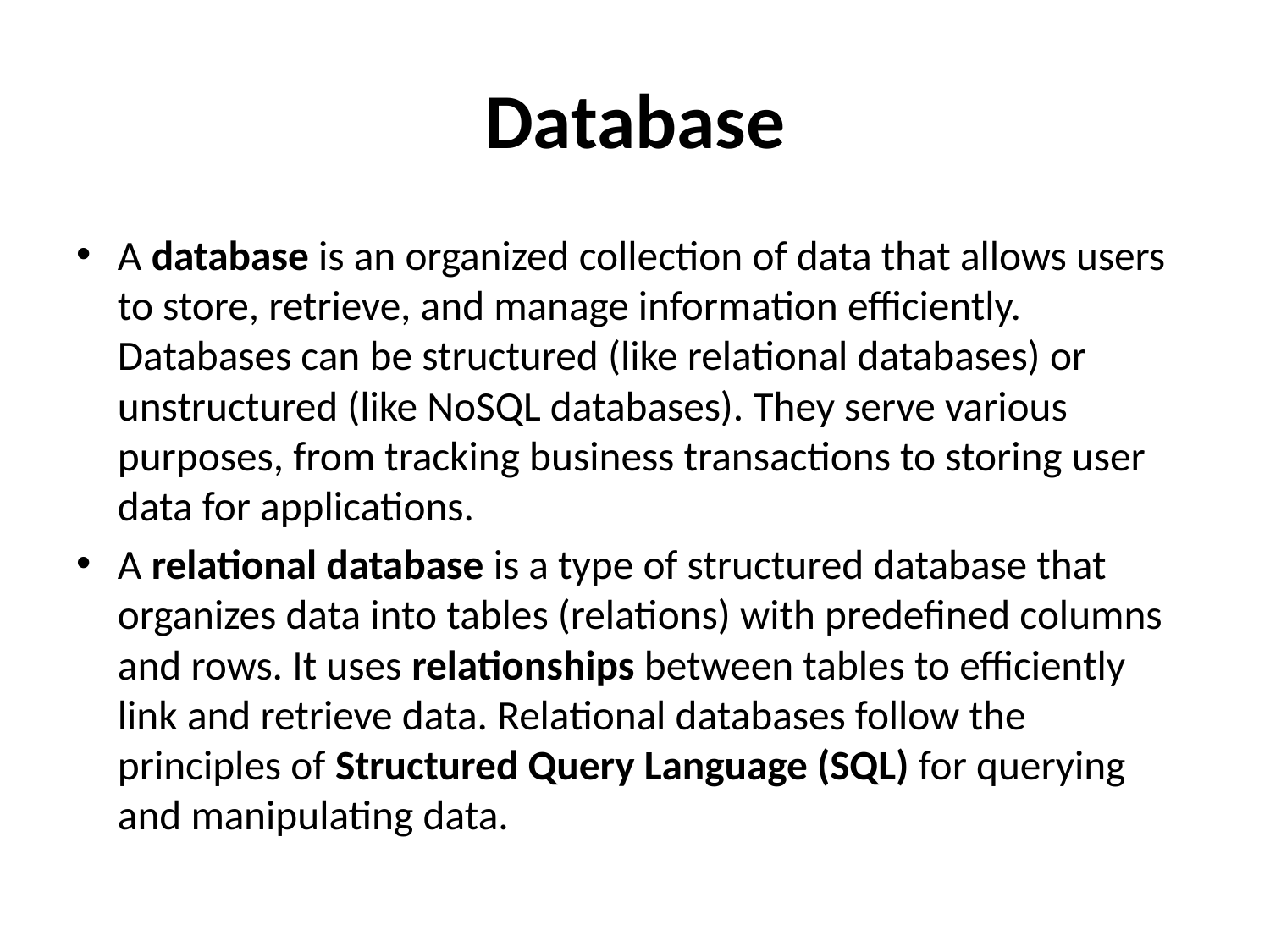

# Database
A database is an organized collection of data that allows users to store, retrieve, and manage information efficiently. Databases can be structured (like relational databases) or unstructured (like NoSQL databases). They serve various purposes, from tracking business transactions to storing user data for applications.
A relational database is a type of structured database that organizes data into tables (relations) with predefined columns and rows. It uses relationships between tables to efficiently link and retrieve data. Relational databases follow the principles of Structured Query Language (SQL) for querying and manipulating data.